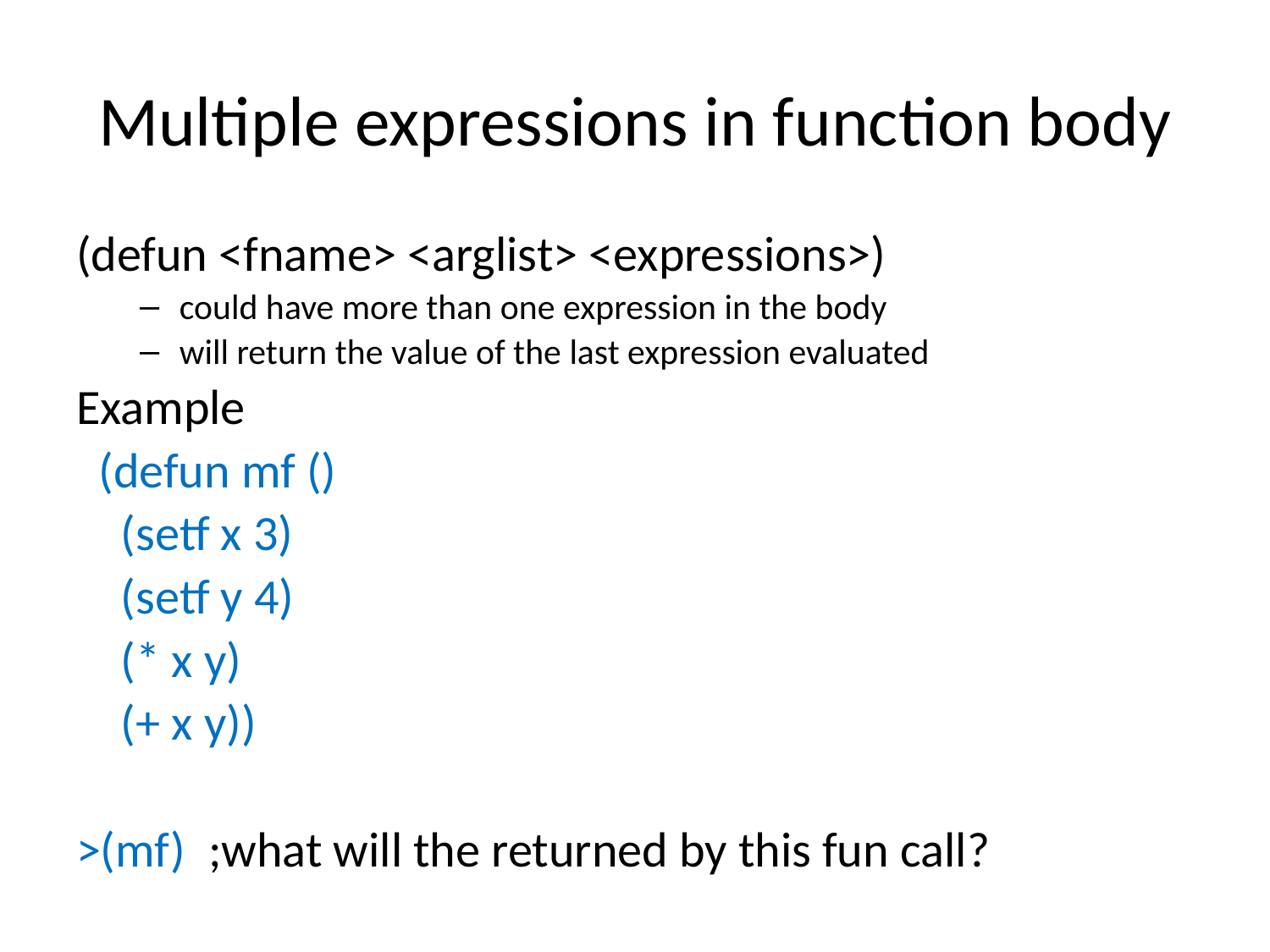

# Multiple expressions in function body
(defun <fname> <arglist> <expressions>)
could have more than one expression in the body
will return the value of the last expression evaluated
Example
  (defun mf ()
    (setf x 3)
    (setf y 4)
    (* x y)
    (+ x y))

>(mf)  ;what will the returned by this fun call?